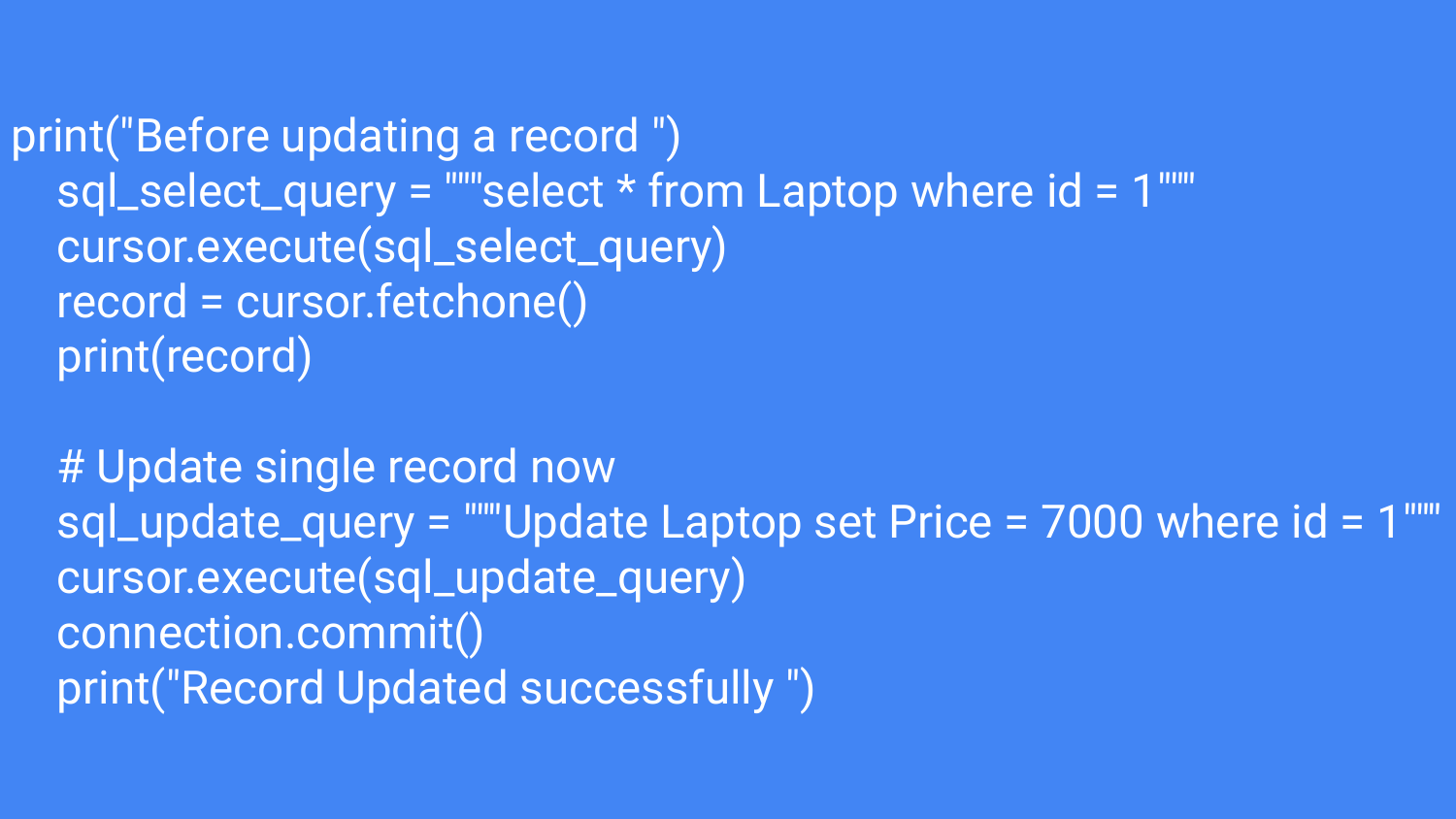

# print("Before updating a record ")
    sql_select_query = """select * from Laptop where id = 1"""
    cursor.execute(sql_select_query)
    record = cursor.fetchone()
    print(record)

    # Update single record now
    sql_update_query = """Update Laptop set Price = 7000 where id = 1"""
    cursor.execute(sql_update_query)
    connection.commit()
    print("Record Updated successfully ")